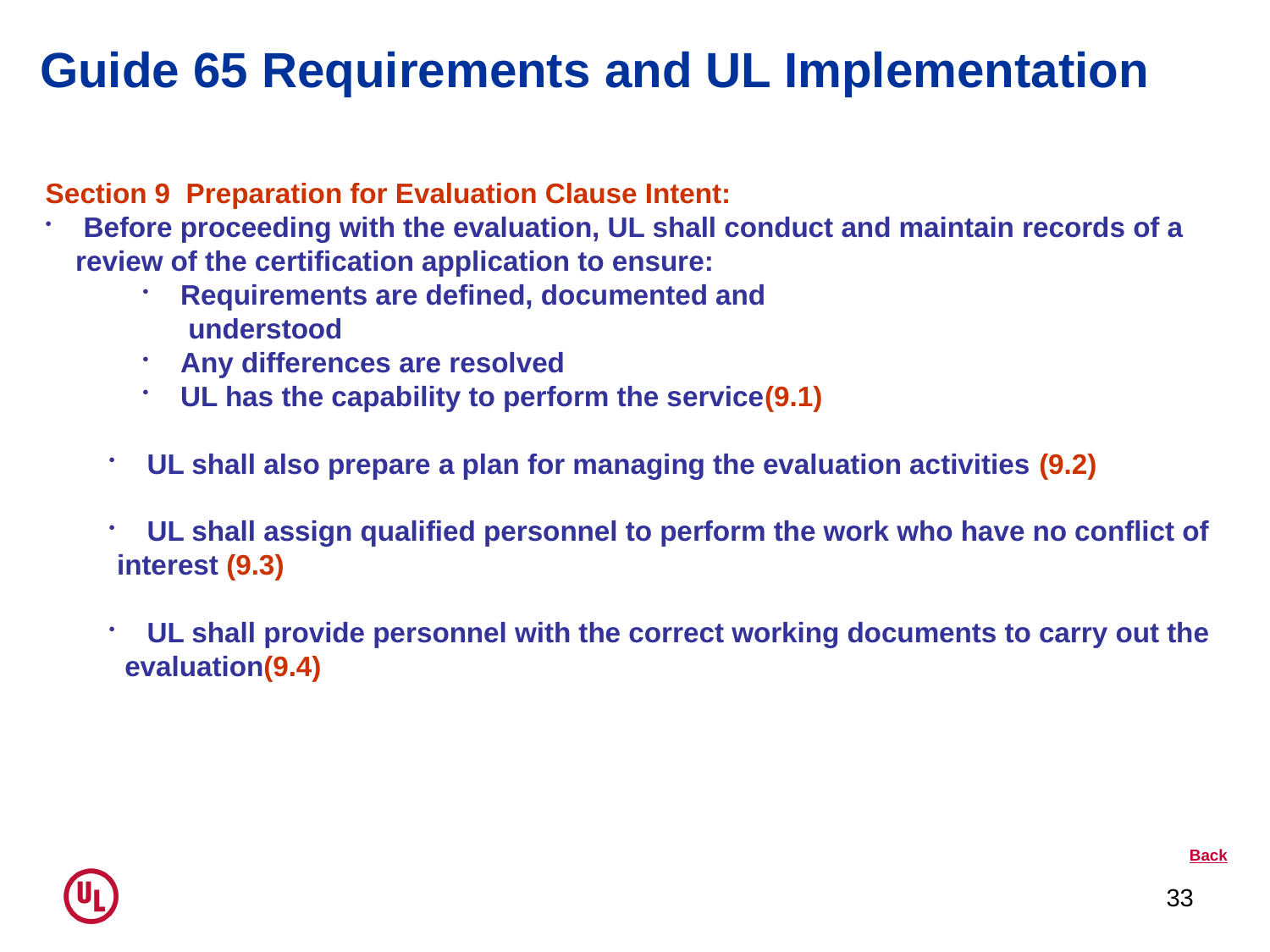

Guide 65 Requirements and UL Implementation

Section 9  Preparation for Evaluation Clause Intent:
 Before proceeding with the evaluation, UL shall conduct and maintain records of a review of the certification application to ensure:
 Requirements are defined, documented and
  understood
 Any differences are resolved
 UL has the capability to perform the service(9.1)

 UL shall also prepare a plan for managing the evaluation activities (9.2)

 UL shall assign qualified personnel to perform the work who have no conflict of
 interest (9.3)

 UL shall provide personnel with the correct working documents to carry out the
  evaluation(9.4)

 Back
33